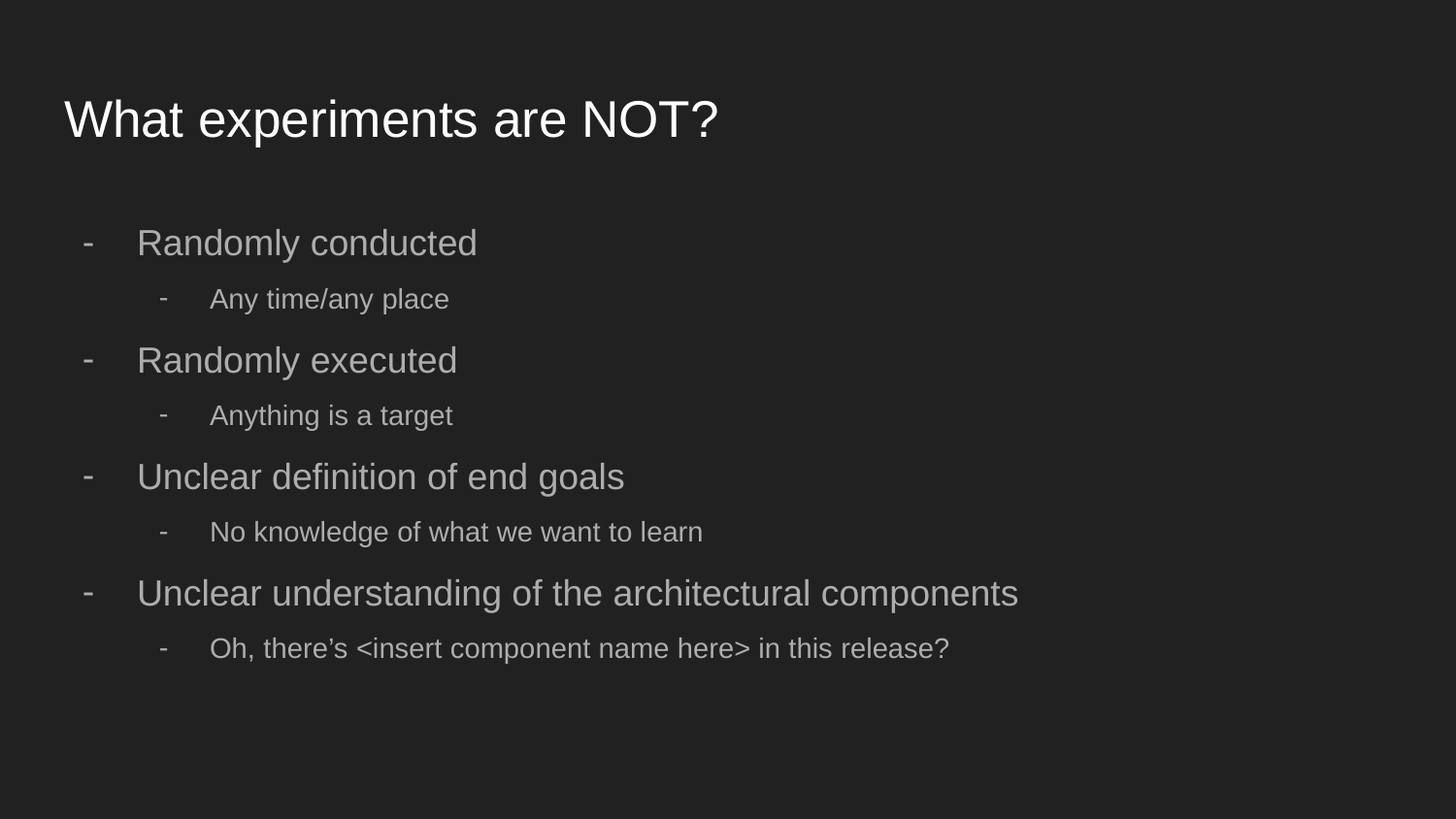

# What experiments are NOT?
Randomly conducted
Any time/any place
Randomly executed
Anything is a target
Unclear definition of end goals
No knowledge of what we want to learn
Unclear understanding of the architectural components
Oh, there’s <insert component name here> in this release?